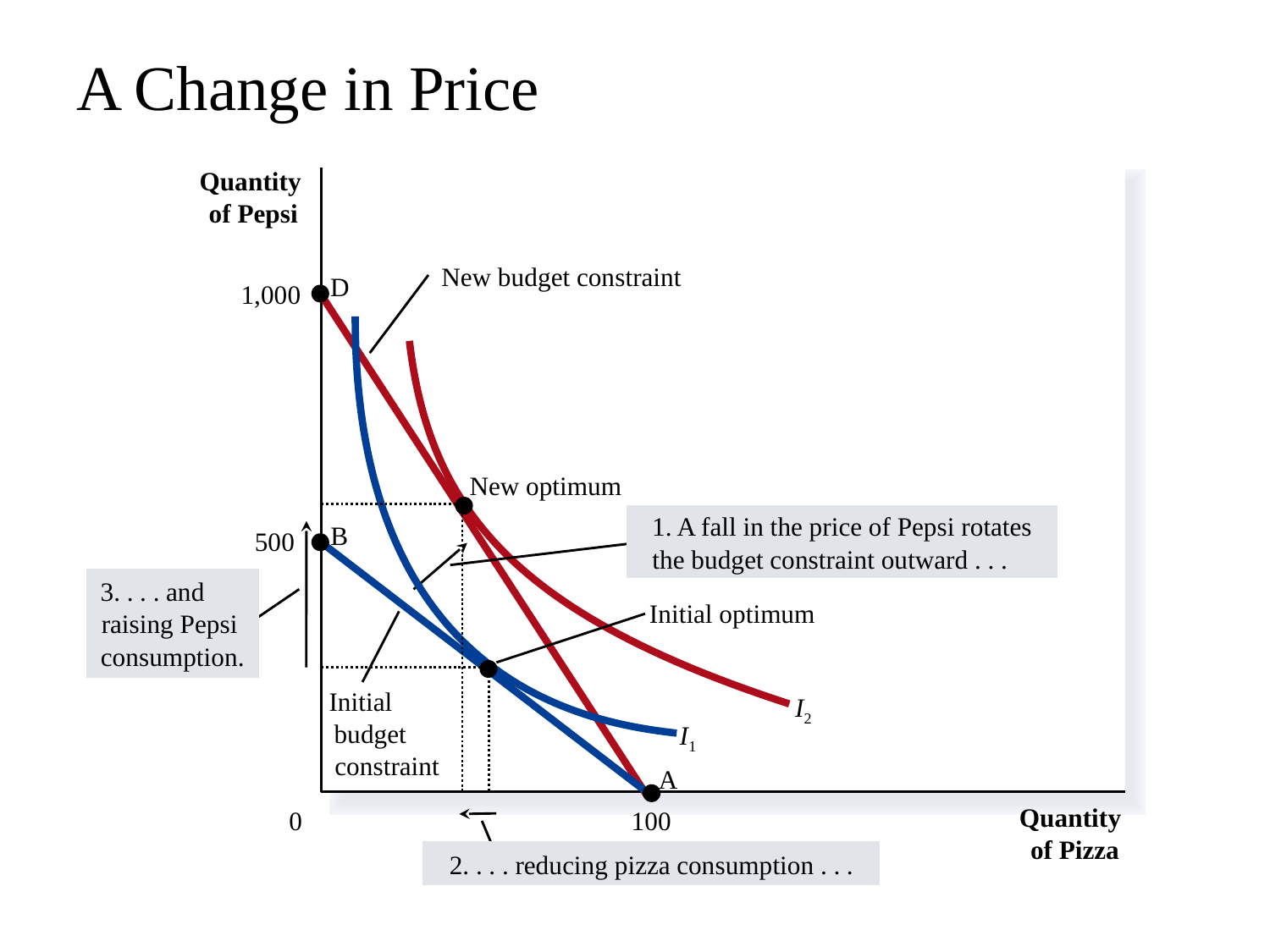

# A Change in Price
Quantity

of Pepsi
New budget constraint

D
1,000

I1

I2
New optimum

1. A fall in the price of Pepsi rotates
the budget constraint outward . . .

B
500

A

100

3. . . . and

raising Pepsi
consumption.
Initial optimum

Initial
budget
constraint
Quantity
0

2. . . . reducing pizza consumption . . .
of Pizza